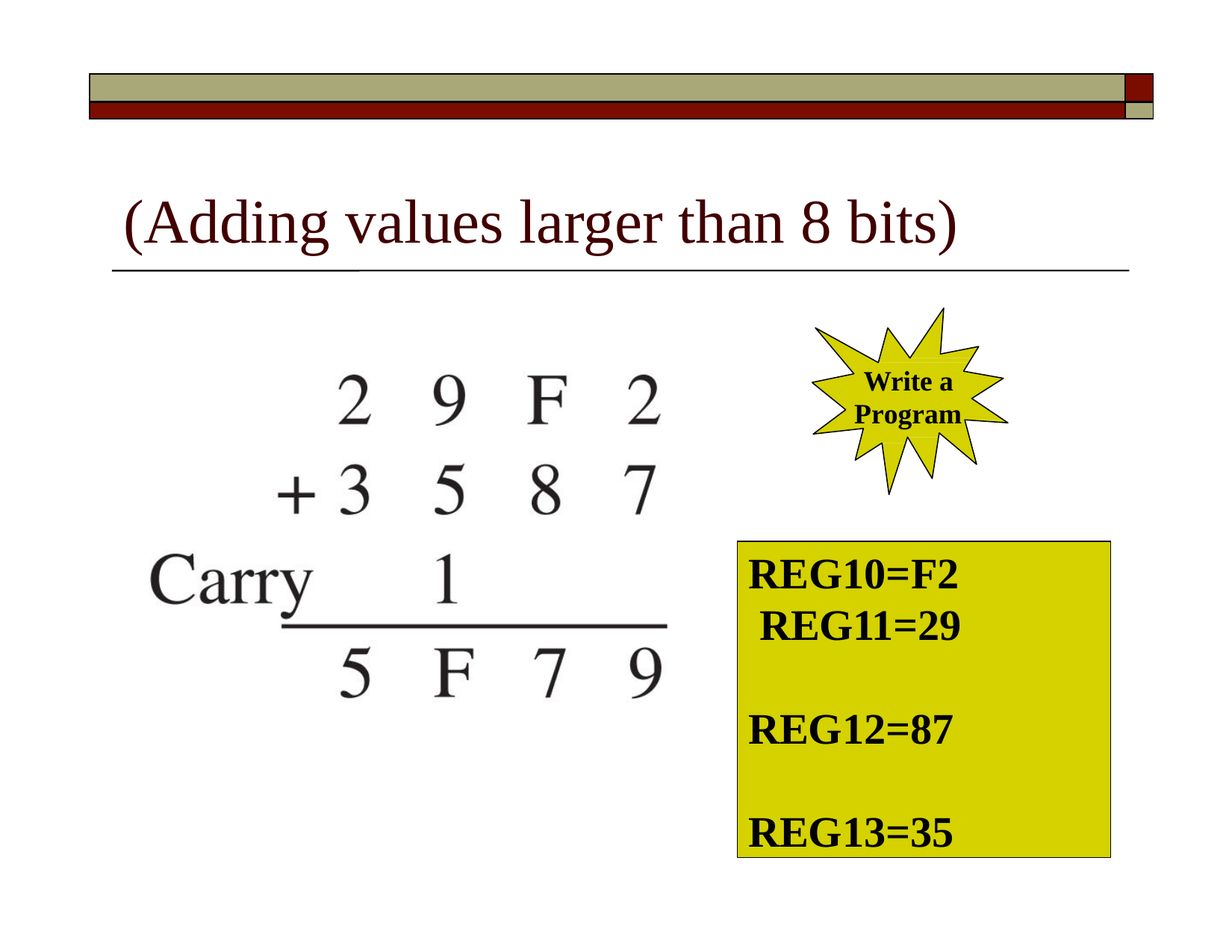

|  |  |
| --- | --- |
|  |  |
# (Adding values larger than 8 bits)

Write a  Program

REG10=F2  REG11=29  REG12=87  REG13=35